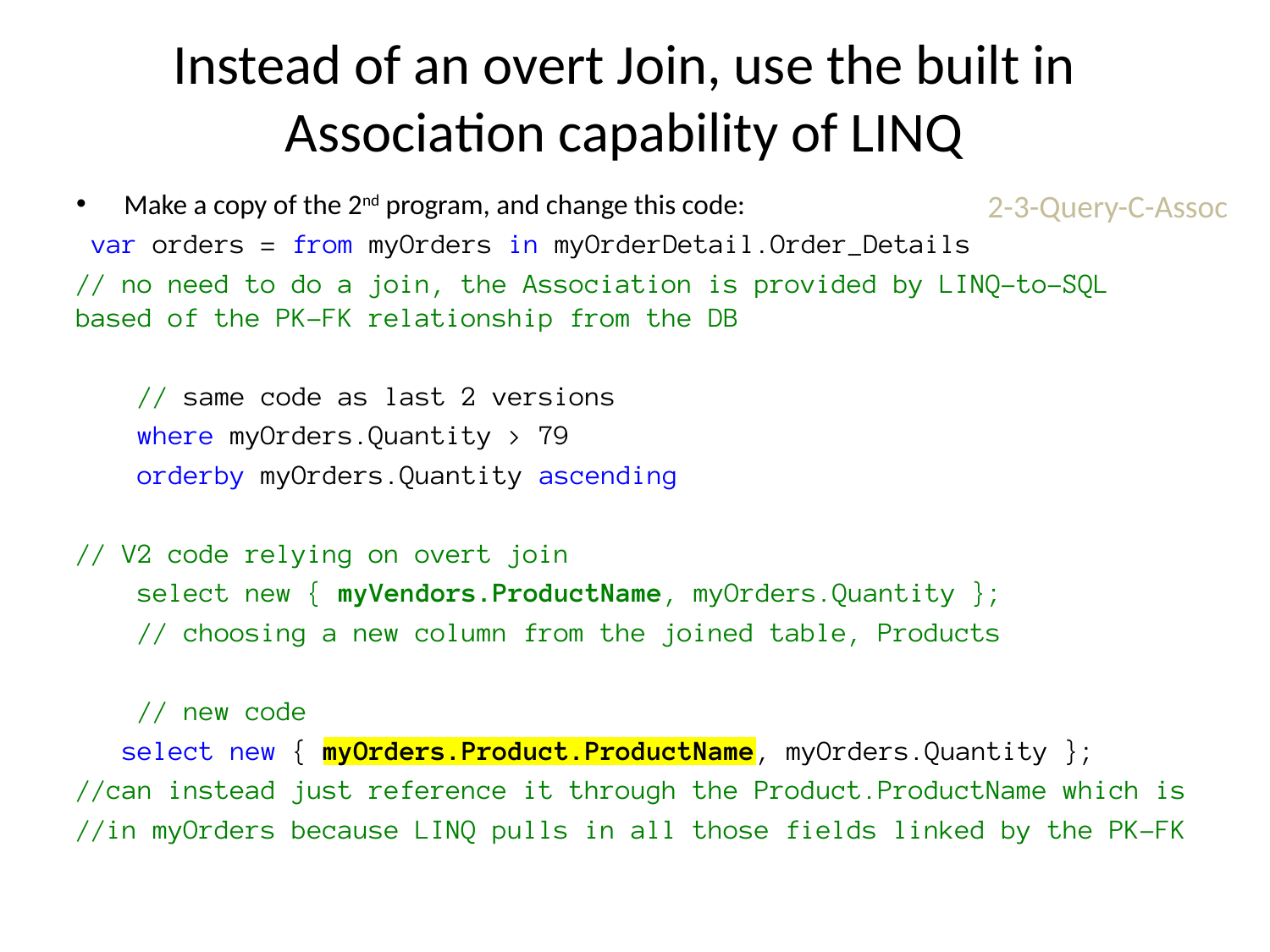

# Instead of an overt Join, use the built in Association capability of LINQ
Make a copy of the 2nd program, and change this code:
 var orders = from myOrders in myOrderDetail.Order_Details
// no need to do a join, the Association is provided by LINQ-to-SQL based of the PK-FK relationship from the DB

    // same code as last 2 versions
    where myOrders.Quantity > 79
    orderby myOrders.Quantity ascending

// V2 code relying on overt join
    select new { myVendors.ProductName, myOrders.Quantity };
    // choosing a new column from the joined table, Products

    // new code
   select new { myOrders.Product.ProductName, myOrders.Quantity };
//can instead just reference it through the Product.ProductName which is
//in myOrders because LINQ pulls in all those fields linked by the PK-FK

2-3-Query-C-Assoc